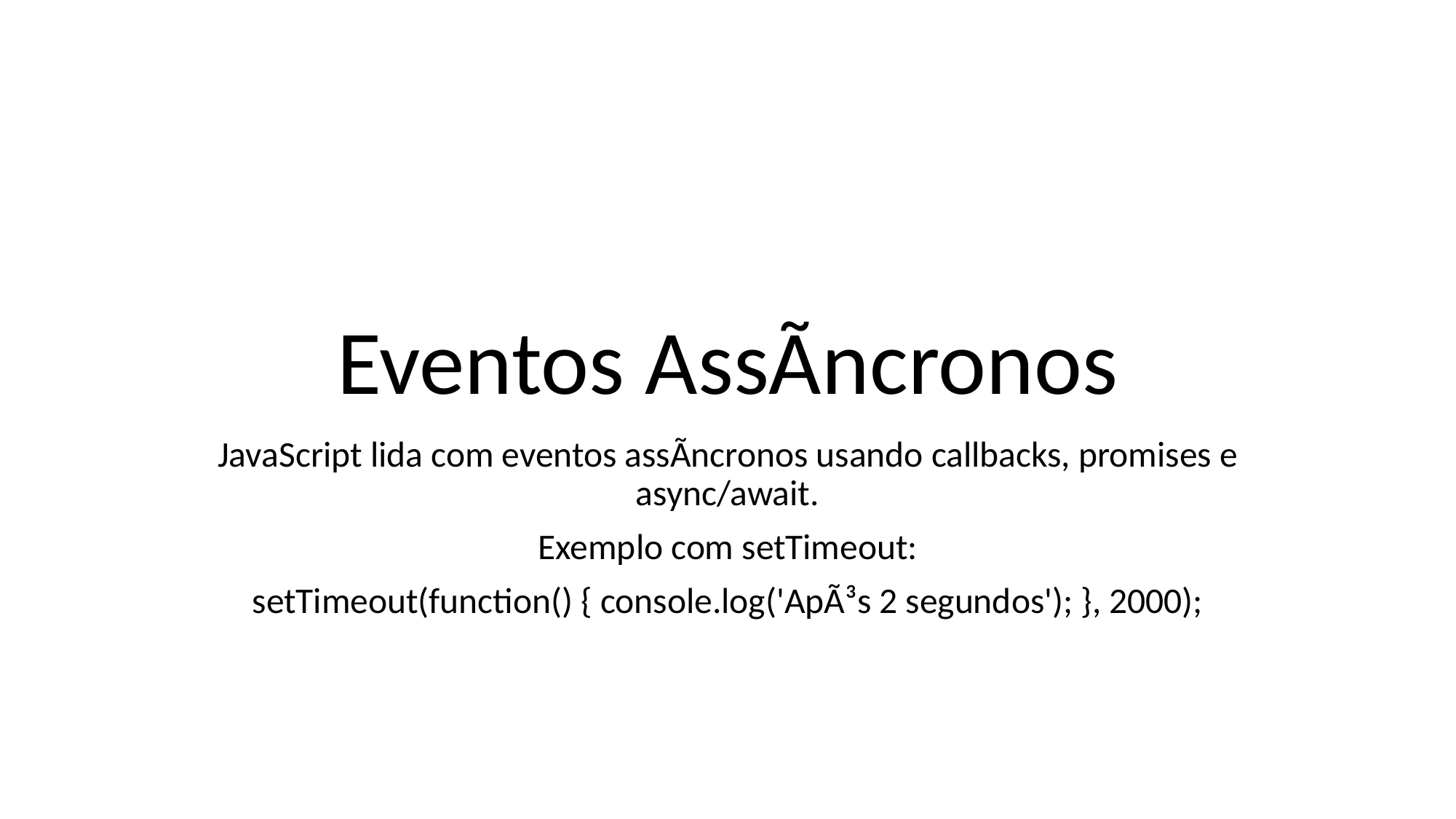

# Eventos AssÃ­ncronos
JavaScript lida com eventos assÃ­ncronos usando callbacks, promises e async/await.
Exemplo com setTimeout:
setTimeout(function() { console.log('ApÃ³s 2 segundos'); }, 2000);